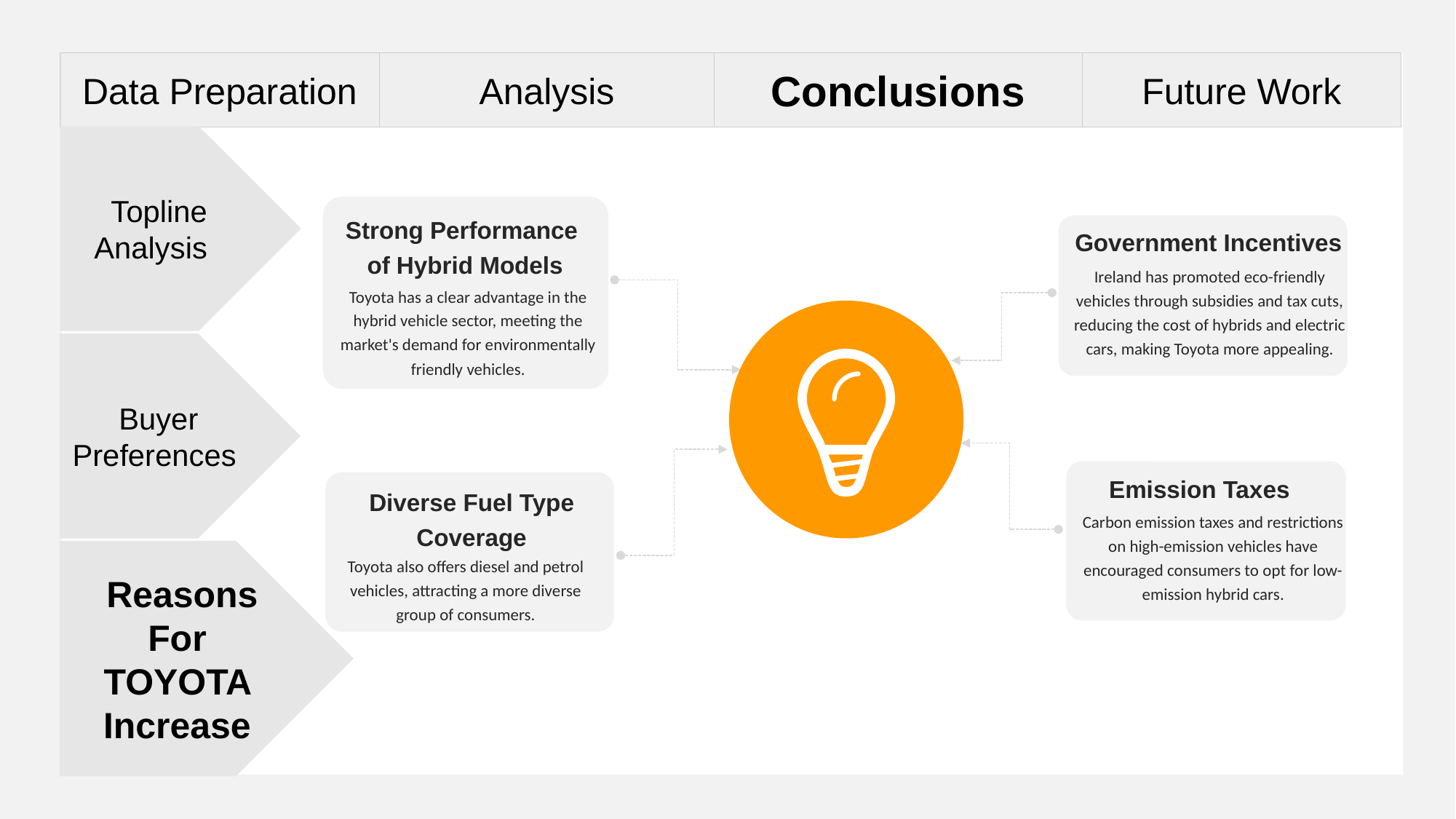

Analysis
Conclusions
Future Work
Data Preparation
 Topline Analysis

Strong Performance
of Hybrid Models
Toyota has a clear advantage in the hybrid vehicle sector, meeting the market's demand for environmentally friendly vehicles.

Government Incentives
Ireland has promoted eco-friendly vehicles through subsidies and tax cuts, reducing the cost of hybrids and electric cars, making Toyota more appealing.

 Buyer Preferences

Emission Taxes
Carbon emission taxes and restrictions on high-emission vehicles have encouraged consumers to opt for low-emission hybrid cars.

Diverse Fuel Type Coverage
Toyota also offers diesel and petrol vehicles, attracting a more diverse group of consumers.
 Reasons For TOYOTA Increase